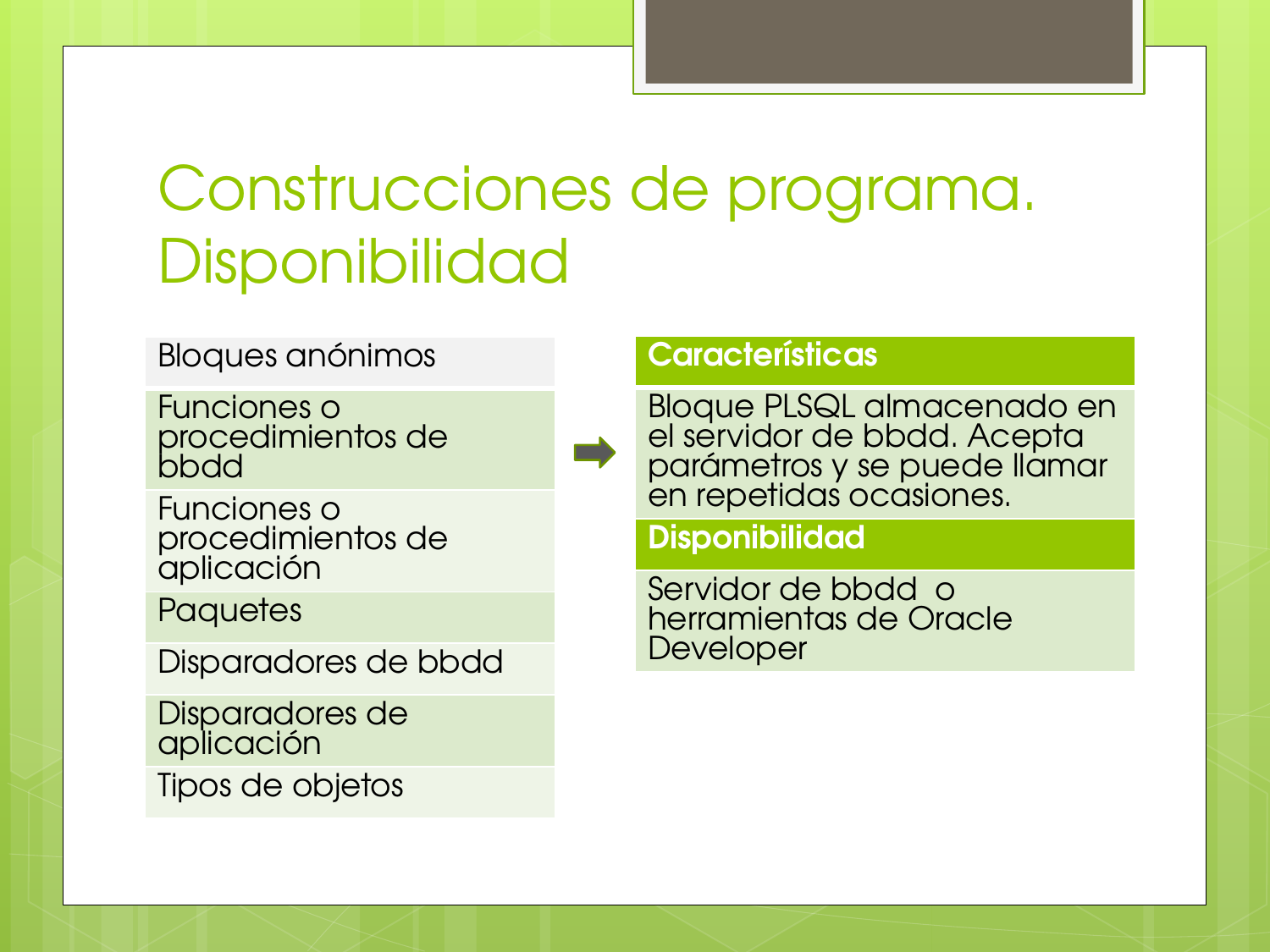

# Construcciones de programa. Disponibilidad
| Características |
| --- |
| Bloque PLSQL almacenado en el servidor de bbdd. Acepta parámetros y se puede llamar en repetidas ocasiones. |
| Disponibilidad |
| Servidor de bbdd o herramientas de Oracle Developer |
| Bloques anónimos |
| --- |
| Funciones o procedimientos de bbdd |
| Funciones o procedimientos de aplicación |
| Paquetes |
| Disparadores de bbdd |
| Disparadores de aplicación |
| Tipos de objetos |